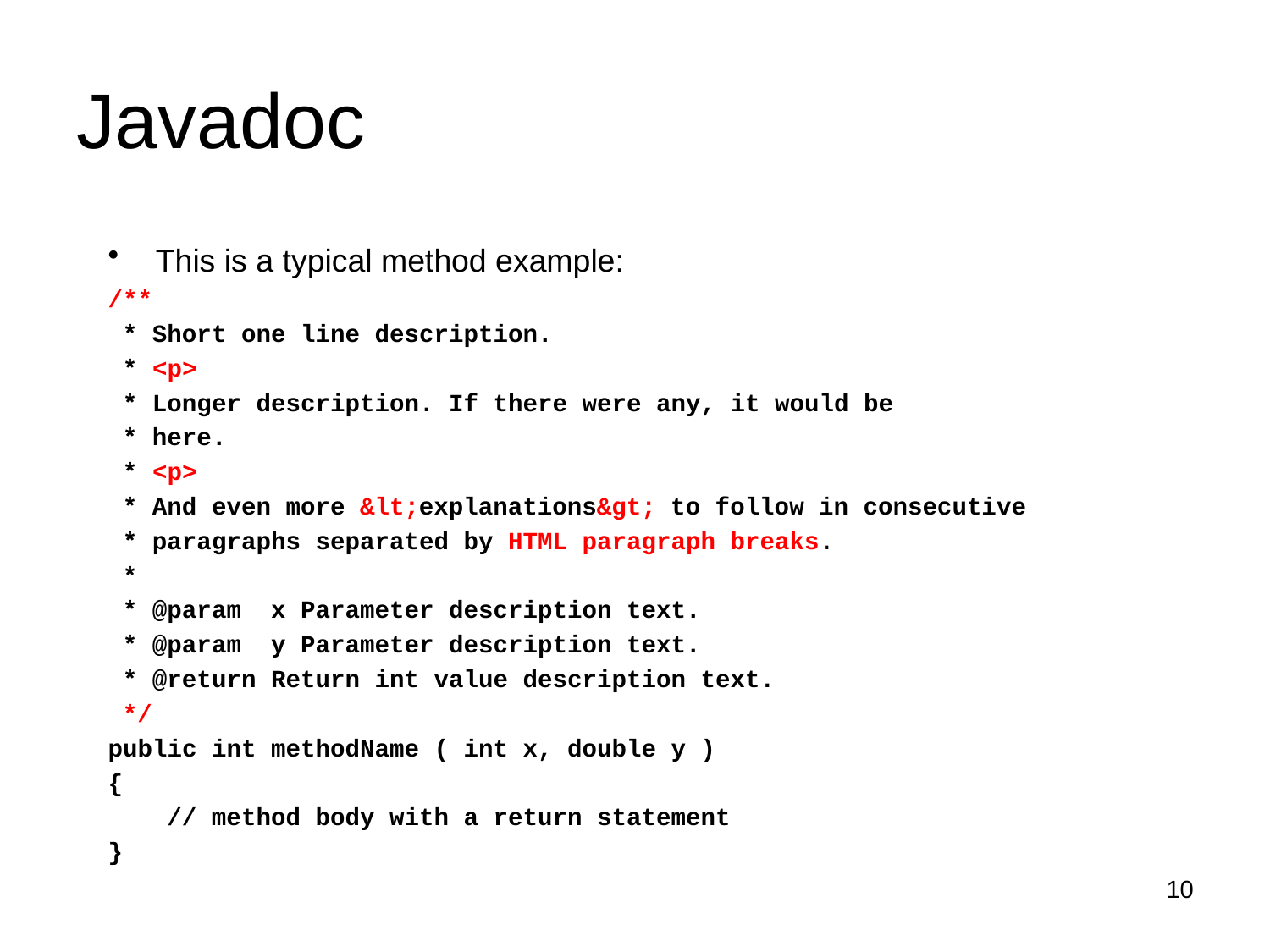

# Javadoc
This is a typical method example:
/**
 * Short one line description.
 * <p>
 * Longer description. If there were any, it would be
 * here.
 * <p>
 * And even more &lt;explanations&gt; to follow in consecutive
 * paragraphs separated by HTML paragraph breaks.
 *
 * @param  x Parameter description text.
 * @param  y Parameter description text.
 * @return Return int value description text.
 */
public int methodName ( int x, double y )
{
    // method body with a return statement
}

10